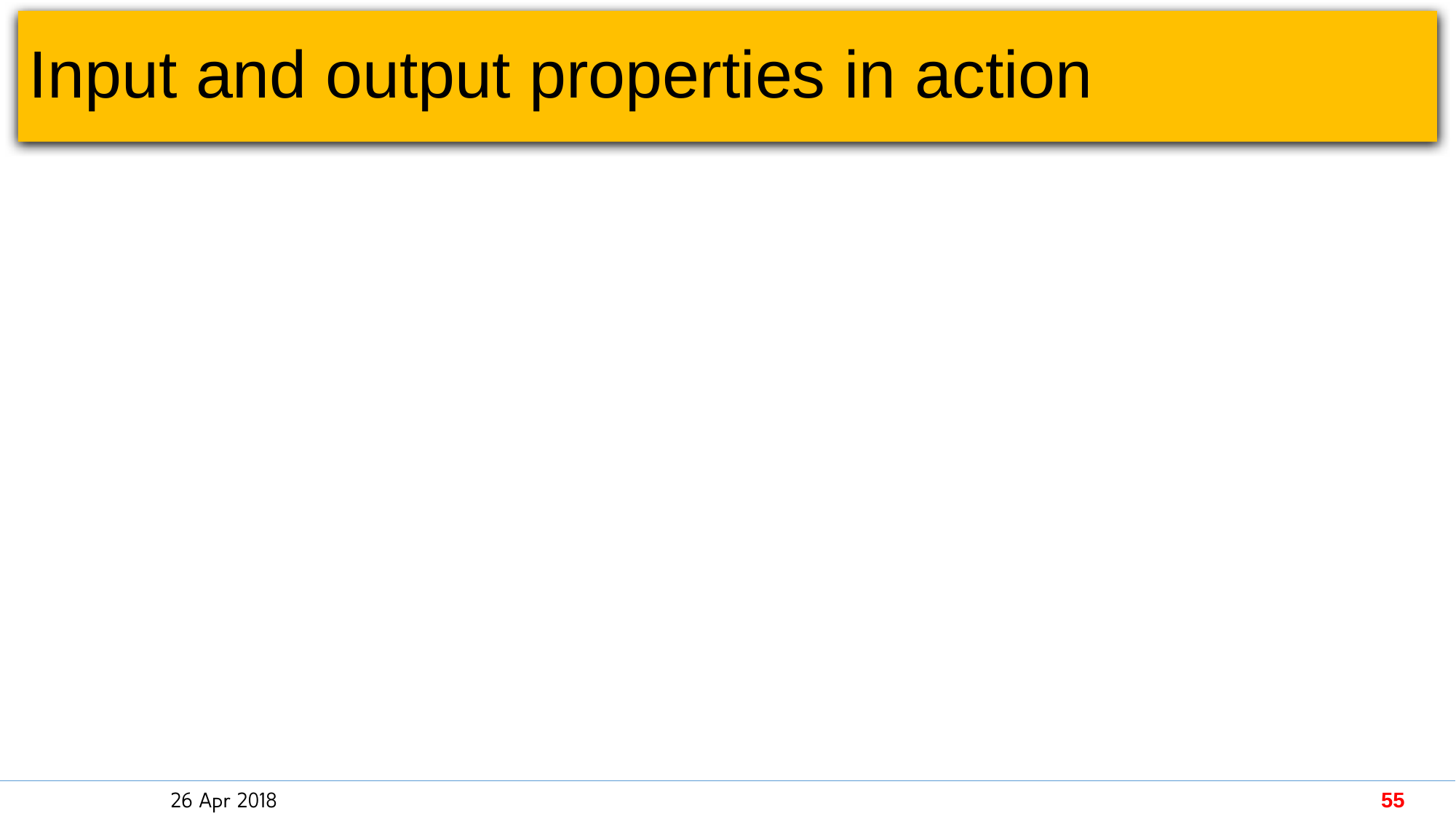

# Input and output properties in action

26 Apr 2018
55